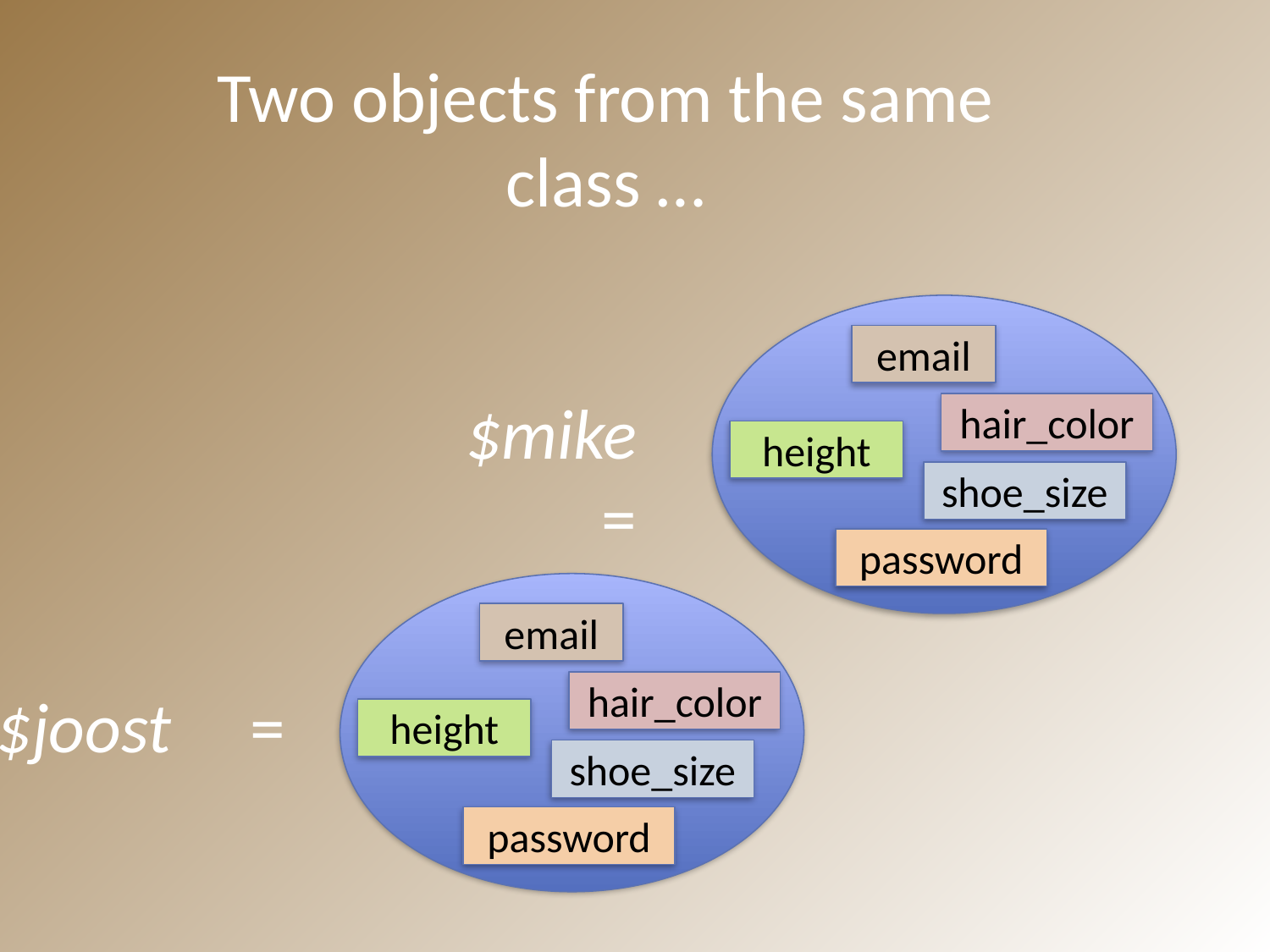

Two objects from the same class …

email
hair_color
height
shoe_size
password
$mike	=

email
hair_color
height
shoe_size
password
$joost	=